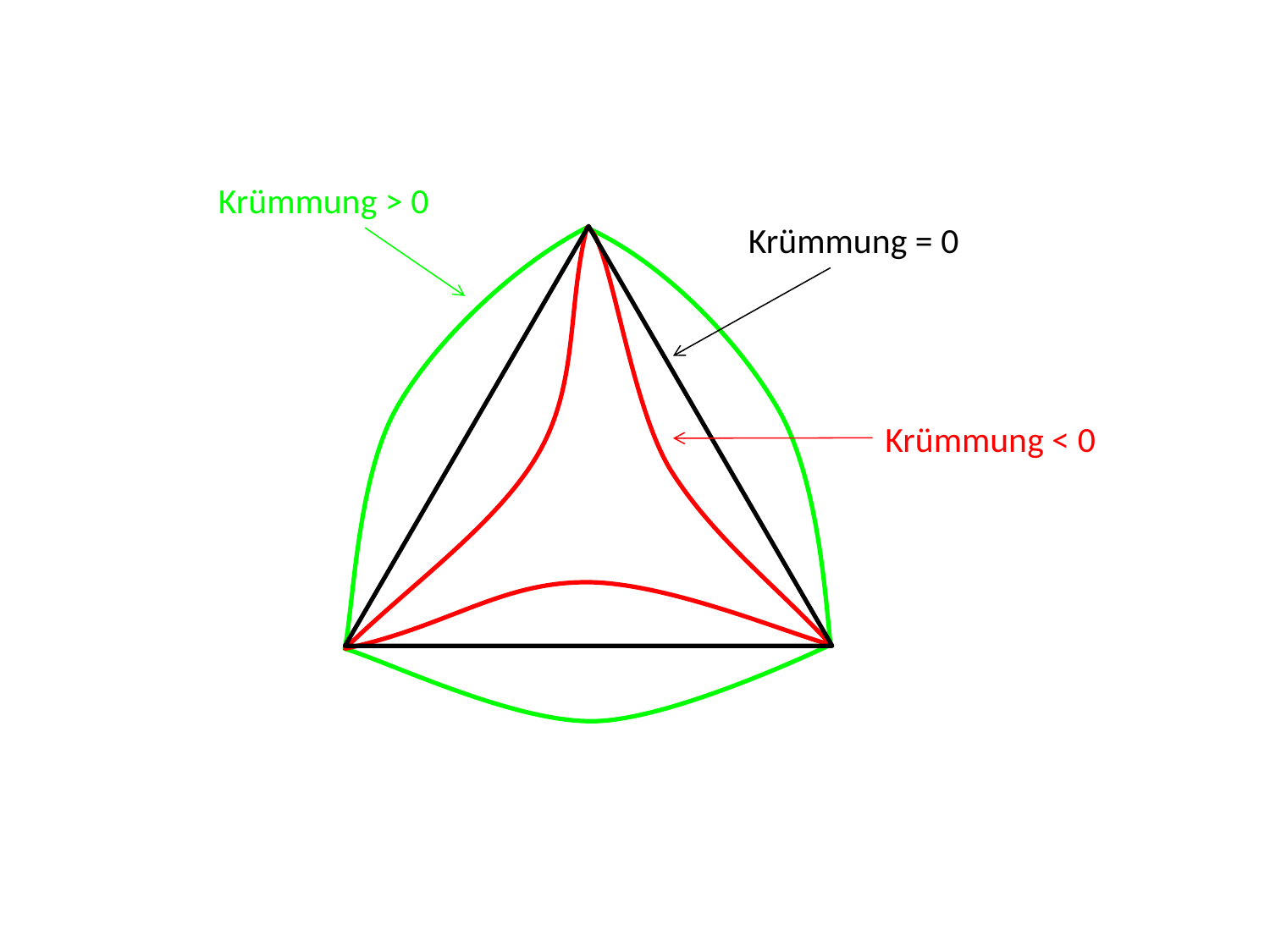

Krümmung > 0
Krümmung = 0

Krümmung < 0